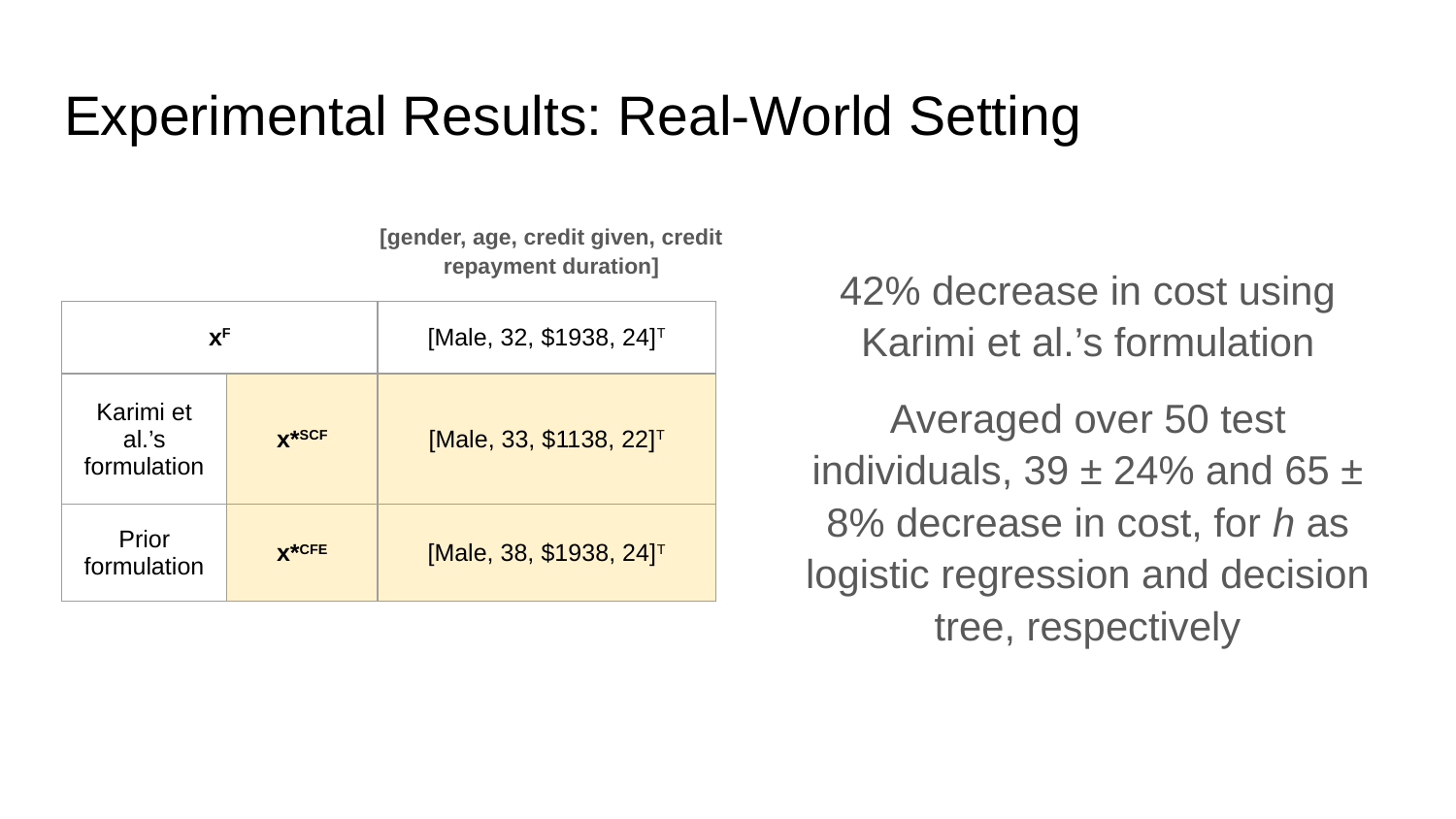

# Experimental Results: Real-World Setting
42% decrease in cost using Karimi et al.’s formulation
Averaged over 50 test individuals, 39 ± 24% and 65 ± 8% decrease in cost, for h as logistic regression and decision tree, respectively
[gender, age, credit given, credit repayment duration]
| xF |  | [Male, 32, $1938, 24]T |
| --- | --- | --- |
| Karimi et al.’s formulation | x\*SCF | [Male, 33, $1138, 22]T |
| Prior formulation | x\*CFE | [Male, 38, $1938, 24]T |